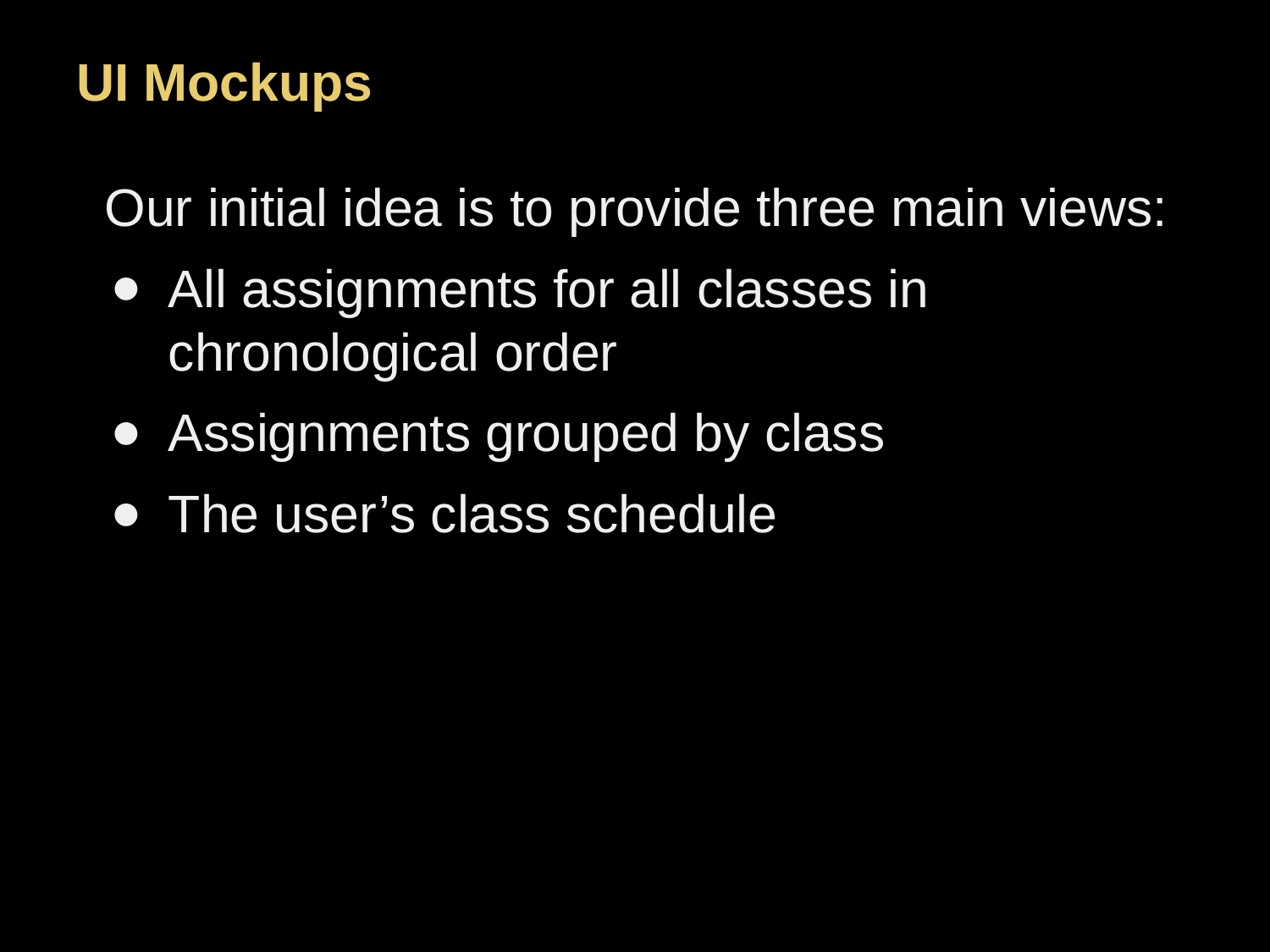

# UI Mockups

Our initial idea is to provide three main views:
All assignments for all classes in chronological order
Assignments grouped by class
The user’s class schedule